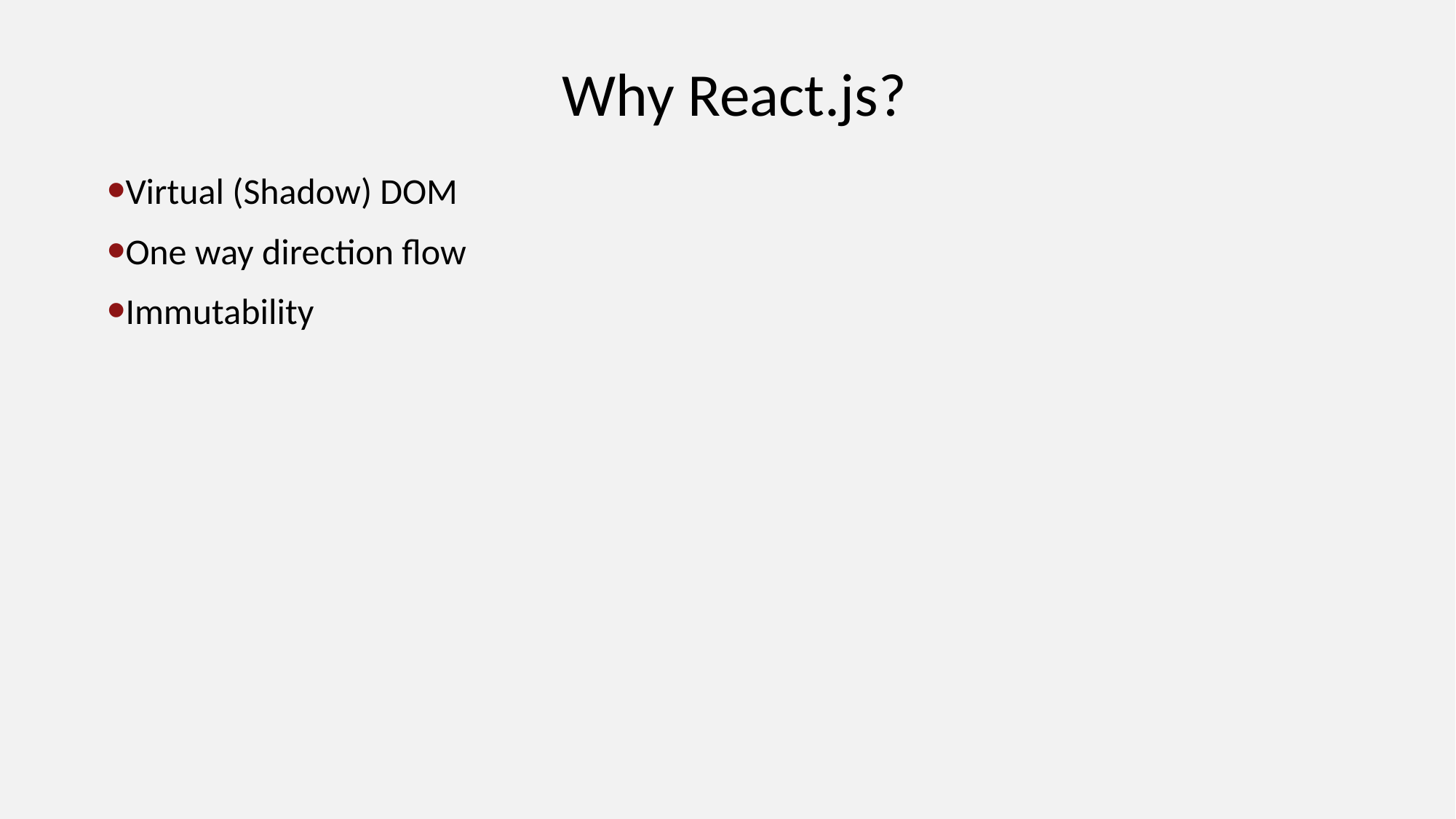

# Why React.js?
Virtual (Shadow) DOM
One way direction flow
Immutability